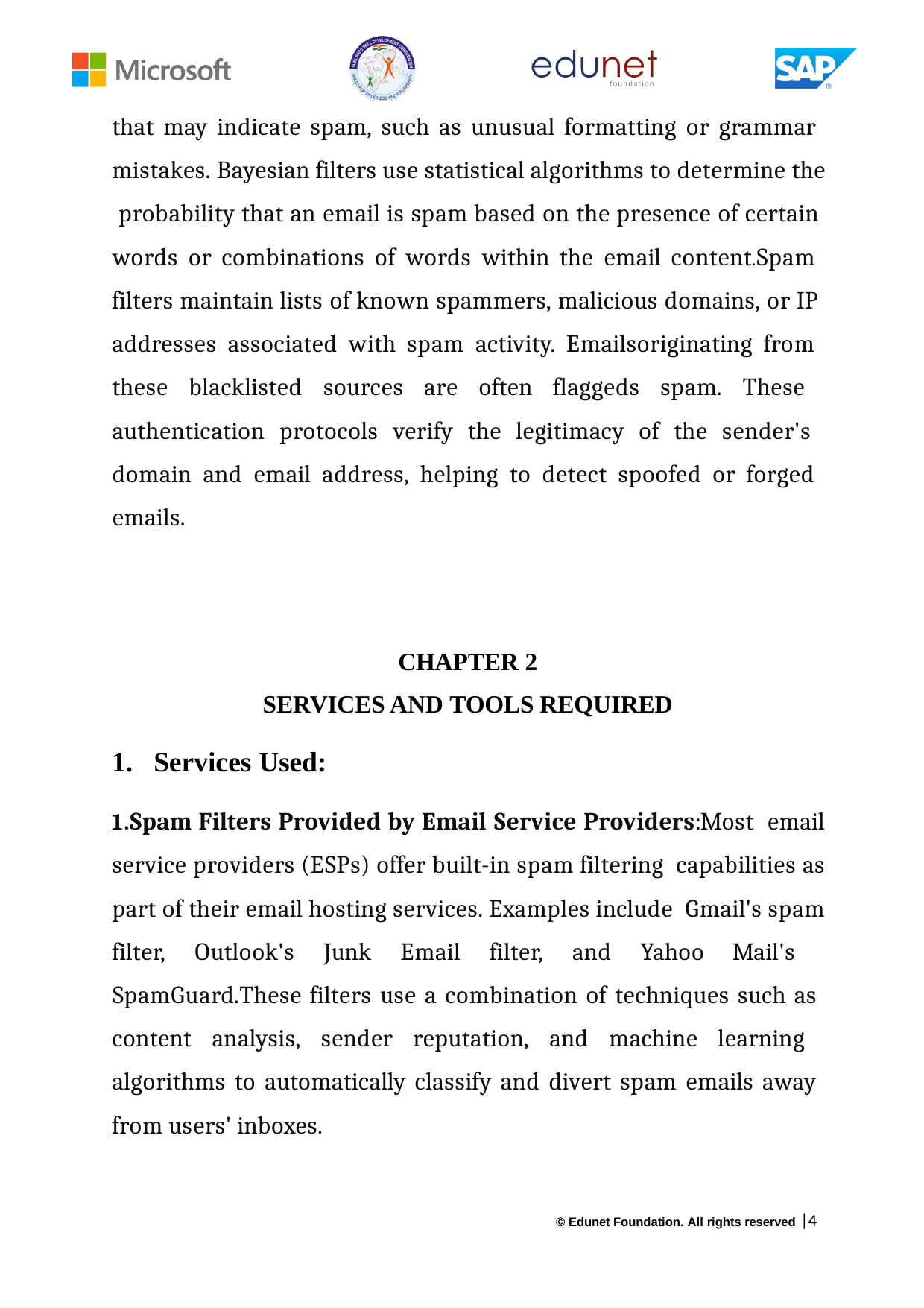

that may indicate spam, such as unusual formatting or grammar  mistakes. Bayesian filters use statistical algorithms to determine the  probability that an email is spam based on the presence of certain  words or combinations of words within the email content.Spam  filters maintain lists of known spammers, malicious domains, or IP  addresses associated with spam activity. Emailsoriginating from  these blacklisted sources are often flaggeds spam. These  authentication protocols verify the legitimacy of the sender's  domain and email address, helping to detect spoofed or forged  emails.
CHAPTER 2
SERVICES AND TOOLS REQUIRED

Services Used:
Spam Filters Provided by Email Service Providers:Most  email service providers (ESPs) offer built-in spam filtering  capabilities as part of their email hosting services. Examples include  Gmail's spam filter, Outlook's Junk Email filter, and Yahoo Mail's  SpamGuard.These filters use a combination of techniques such as  content analysis, sender reputation, and machine learning  algorithms to automatically classify and divert spam emails away  from users' inboxes.
© Edunet Foundation. All rights reserved |4